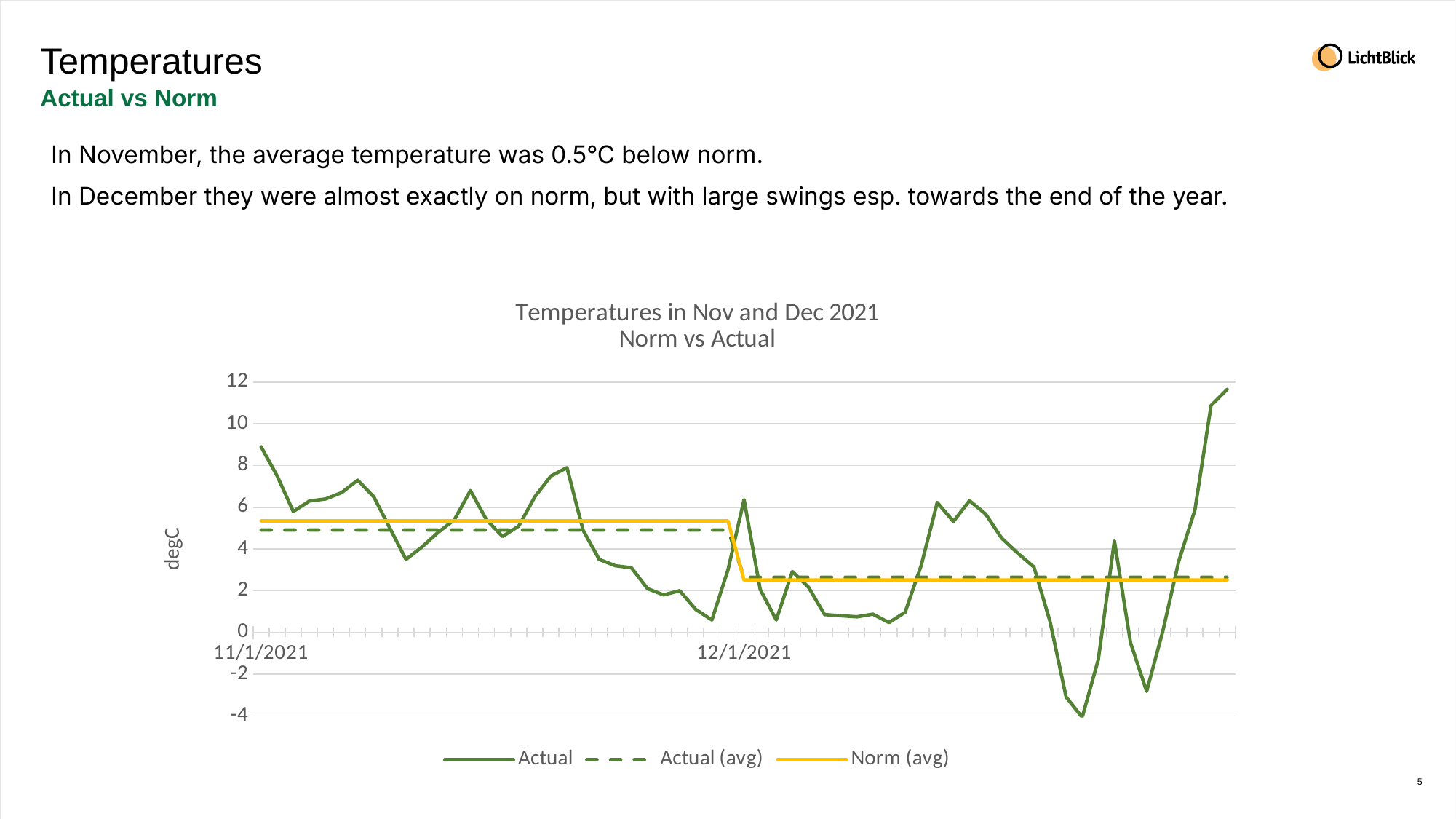

# Temperatures
Actual vs Norm
In November, the average temperature was 0.5°C below norm.
In December they were almost exactly on norm, but with large swings esp. towards the end of the year.

### Chart: Temperatures in Nov and Dec 2021
Norm vs Actual

| Category | Actual | Actual (avg) | Norm (avg) |
|---|---|---|---|
| 44501 | 8.9 | 4.909999999999999 | 5.3500000000000005 |
| 44502 | 7.5 | 4.909999999999999 | 5.3500000000000005 |
| 44503 | 5.8 | 4.909999999999999 | 5.3500000000000005 |
| 44504 | 6.3 | 4.909999999999999 | 5.3500000000000005 |
| 44505 | 6.4 | 4.909999999999999 | 5.3500000000000005 |
| 44506 | 6.7 | 4.909999999999999 | 5.3500000000000005 |
| 44507 | 7.3 | 4.909999999999999 | 5.3500000000000005 |
| 44508 | 6.5 | 4.909999999999999 | 5.3500000000000005 |
| 44509 | 5.0 | 4.909999999999999 | 5.3500000000000005 |
| 44510 | 3.5 | 4.909999999999999 | 5.3500000000000005 |
| 44511 | 4.1 | 4.909999999999999 | 5.3500000000000005 |
| 44512 | 4.8 | 4.909999999999999 | 5.3500000000000005 |
| 44513 | 5.4 | 4.909999999999999 | 5.3500000000000005 |
| 44514 | 6.8 | 4.909999999999999 | 5.3500000000000005 |
| 44515 | 5.4 | 4.909999999999999 | 5.3500000000000005 |
| 44516 | 4.6 | 4.909999999999999 | 5.3500000000000005 |
| 44517 | 5.1 | 4.909999999999999 | 5.3500000000000005 |
| 44518 | 6.5 | 4.909999999999999 | 5.3500000000000005 |
| 44519 | 7.5 | 4.909999999999999 | 5.3500000000000005 |
| 44520 | 7.9 | 4.909999999999999 | 5.3500000000000005 |
| 44521 | 4.9 | 4.909999999999999 | 5.3500000000000005 |
| 44522 | 3.5 | 4.909999999999999 | 5.3500000000000005 |
| 44523 | 3.2 | 4.909999999999999 | 5.3500000000000005 |
| 44524 | 3.1 | 4.909999999999999 | 5.3500000000000005 |
| 44525 | 2.1 | 4.909999999999999 | 5.3500000000000005 |
| 44526 | 1.8 | 4.909999999999999 | 5.3500000000000005 |
| 44527 | 2.0 | 4.909999999999999 | 5.3500000000000005 |
| 44528 | 1.1 | 4.909999999999999 | 5.3500000000000005 |
| 44529 | 0.6 | 4.909999999999999 | 5.3500000000000005 |
| 44530 | 3.0 | 4.909999999999999 | 5.3500000000000005 |
| 44531 | 6.369 | 2.648290322580645 | 2.5088322580645155 |
| 44532 | 2.065 | 2.648290322580645 | 2.5088322580645155 |
| 44533 | 0.6 | 2.648290322580645 | 2.5088322580645155 |
| 44534 | 2.92 | 2.648290322580645 | 2.5088322580645155 |
| 44535 | 2.169 | 2.648290322580645 | 2.5088322580645155 |
| 44536 | 0.858 | 2.648290322580645 | 2.5088322580645155 |
| 44537 | 0.801 | 2.648290322580645 | 2.5088322580645155 |
| 44538 | 0.75 | 2.648290322580645 | 2.5088322580645155 |
| 44539 | 0.878 | 2.648290322580645 | 2.5088322580645155 |
| 44540 | 0.475 | 2.648290322580645 | 2.5088322580645155 |
| 44541 | 0.965 | 2.648290322580645 | 2.5088322580645155 |
| 44542 | 3.212 | 2.648290322580645 | 2.5088322580645155 |
| 44543 | 6.233 | 2.648290322580645 | 2.5088322580645155 |
| 44544 | 5.319 | 2.648290322580645 | 2.5088322580645155 |
| 44545 | 6.317 | 2.648290322580645 | 2.5088322580645155 |
| 44546 | 5.681 | 2.648290322580645 | 2.5088322580645155 |
| 44547 | 4.518 | 2.648290322580645 | 2.5088322580645155 |
| 44548 | 3.795 | 2.648290322580645 | 2.5088322580645155 |
| 44549 | 3.138 | 2.648290322580645 | 2.5088322580645155 |
| 44550 | 0.535 | 2.648290322580645 | 2.5088322580645155 |
| 44551 | -3.093 | 2.648290322580645 | 2.5088322580645155 |
| 44552 | -4.064 | 2.648290322580645 | 2.5088322580645155 |
| 44553 | -1.297 | 2.648290322580645 | 2.5088322580645155 |
| 44554 | 4.391 | 2.648290322580645 | 2.5088322580645155 |
| 44555 | -0.488 | 2.648290322580645 | 2.5088322580645155 |
| 44556 | -2.822 | 2.648290322580645 | 2.5088322580645155 |
| 44557 | 0.042 | 2.648290322580645 | 2.5088322580645155 |
| 44558 | 3.424 | 2.648290322580645 | 2.5088322580645155 |
| 44559 | 5.882 | 2.648290322580645 | 2.5088322580645155 |
| 44560 | 10.874 | 2.648290322580645 | 2.5088322580645155 |
| 44561 | 11.65 | 2.648290322580645 | 2.5088322580645155 |
5